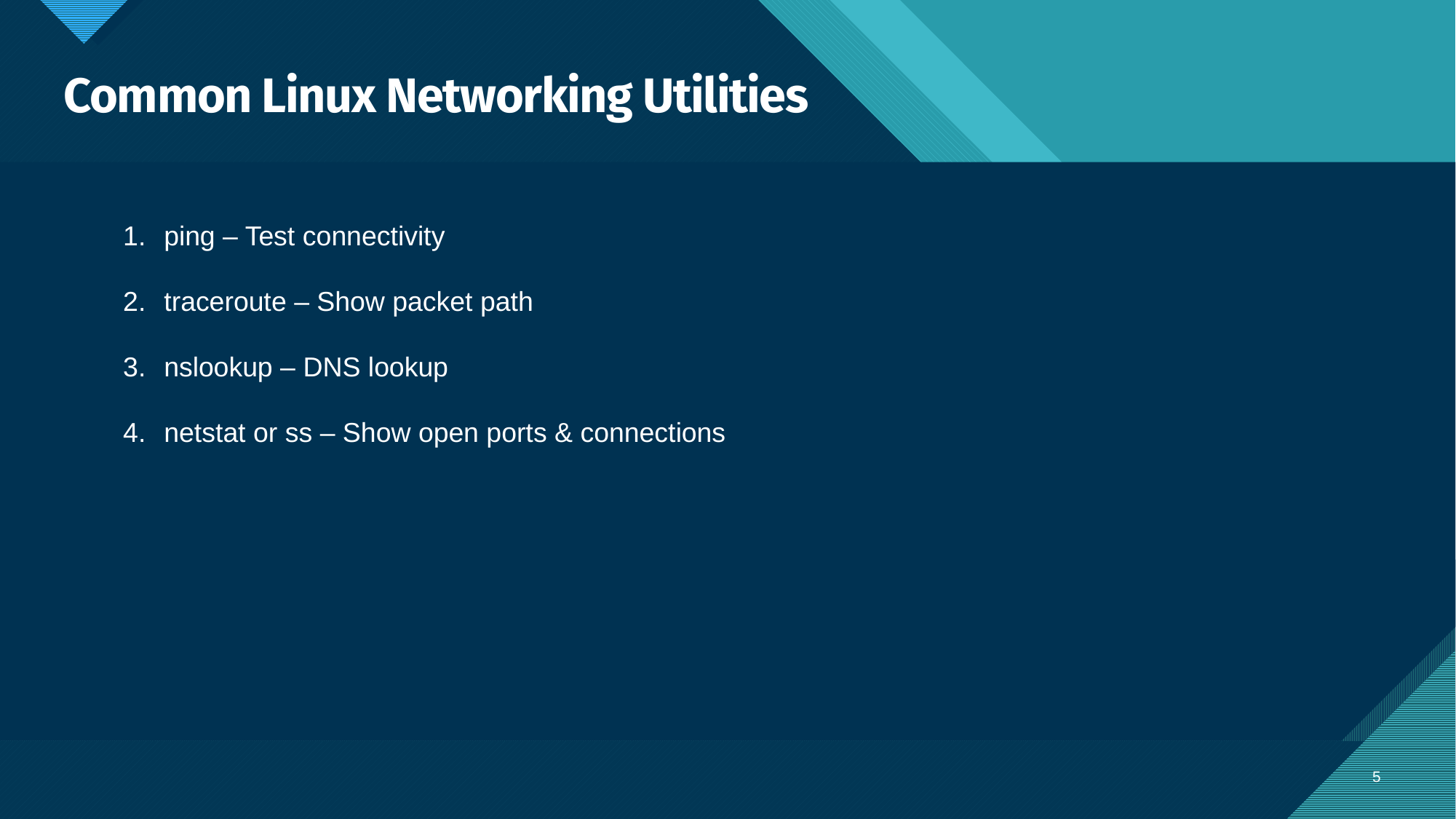

# Common Linux Networking Utilities
ping – Test connectivity

traceroute – Show packet path

nslookup – DNS lookup

netstat or ss – Show open ports & connections

5